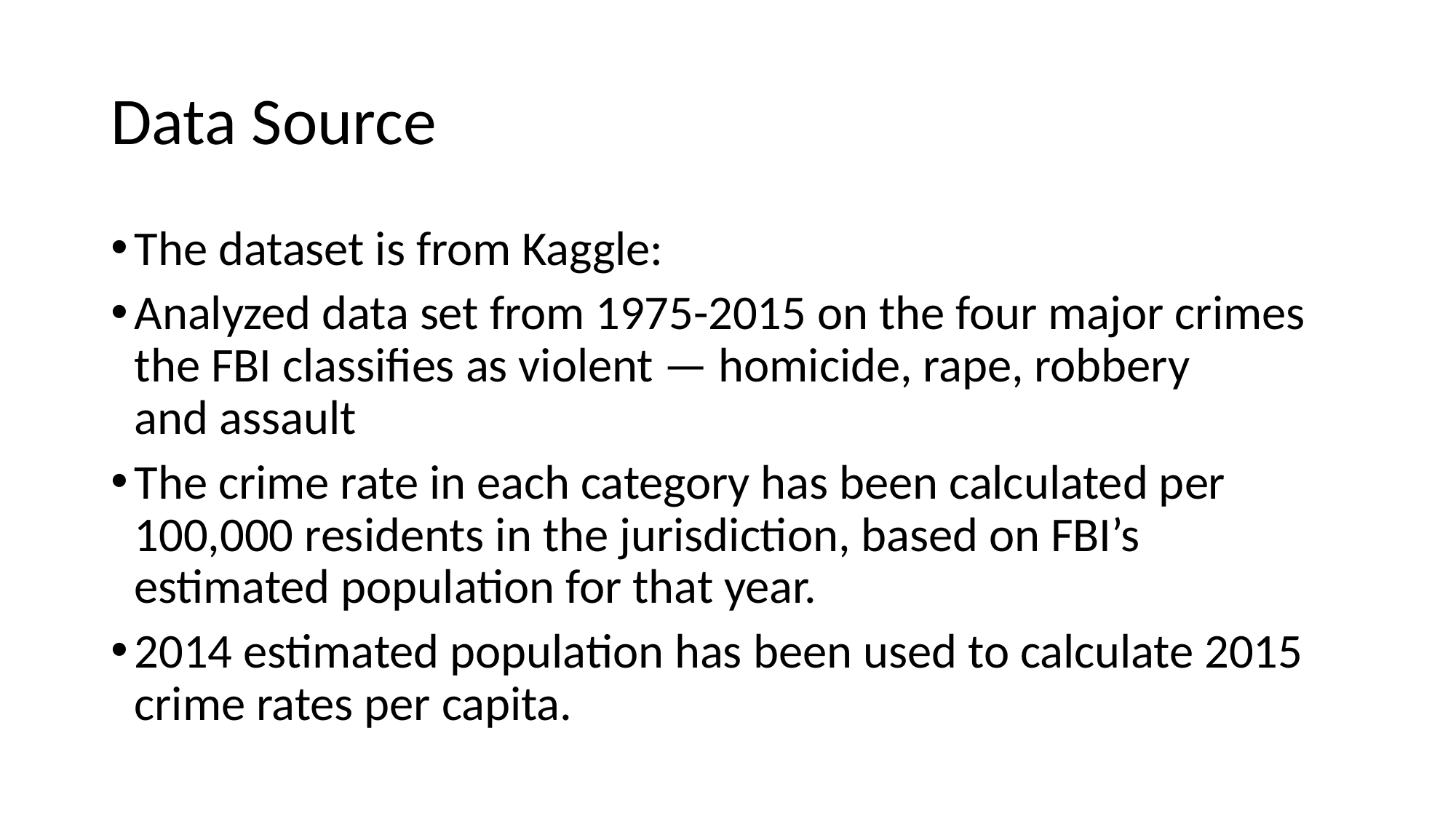

# Data Source​
The dataset is from Kaggle:​
Analyzed data set from 1975-2015 on the four major crimes the FBI classifies as violent — homicide, rape, robbery and assault ​
The crime rate in each category has been calculated per 100,000 residents in the jurisdiction, based on FBI’s estimated population for that year.​
2014 estimated population has been used to calculate 2015 crime rates per capita.​